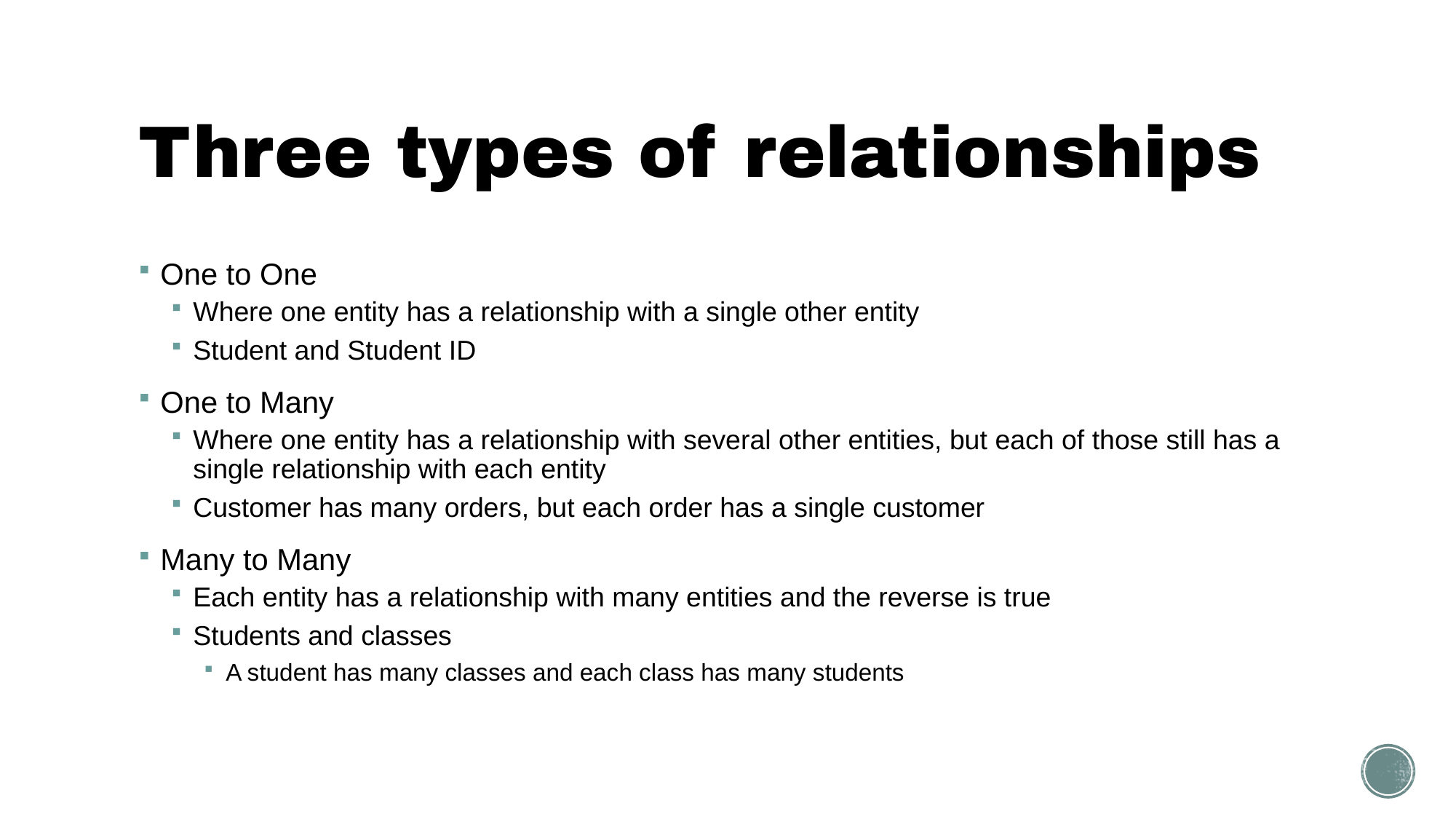

# Three types of relationships
One to One
Where one entity has a relationship with a single other entity
Student and Student ID
One to Many
Where one entity has a relationship with several other entities, but each of those still has a single relationship with each entity
Customer has many orders, but each order has a single customer
Many to Many
Each entity has a relationship with many entities and the reverse is true
Students and classes
A student has many classes and each class has many students